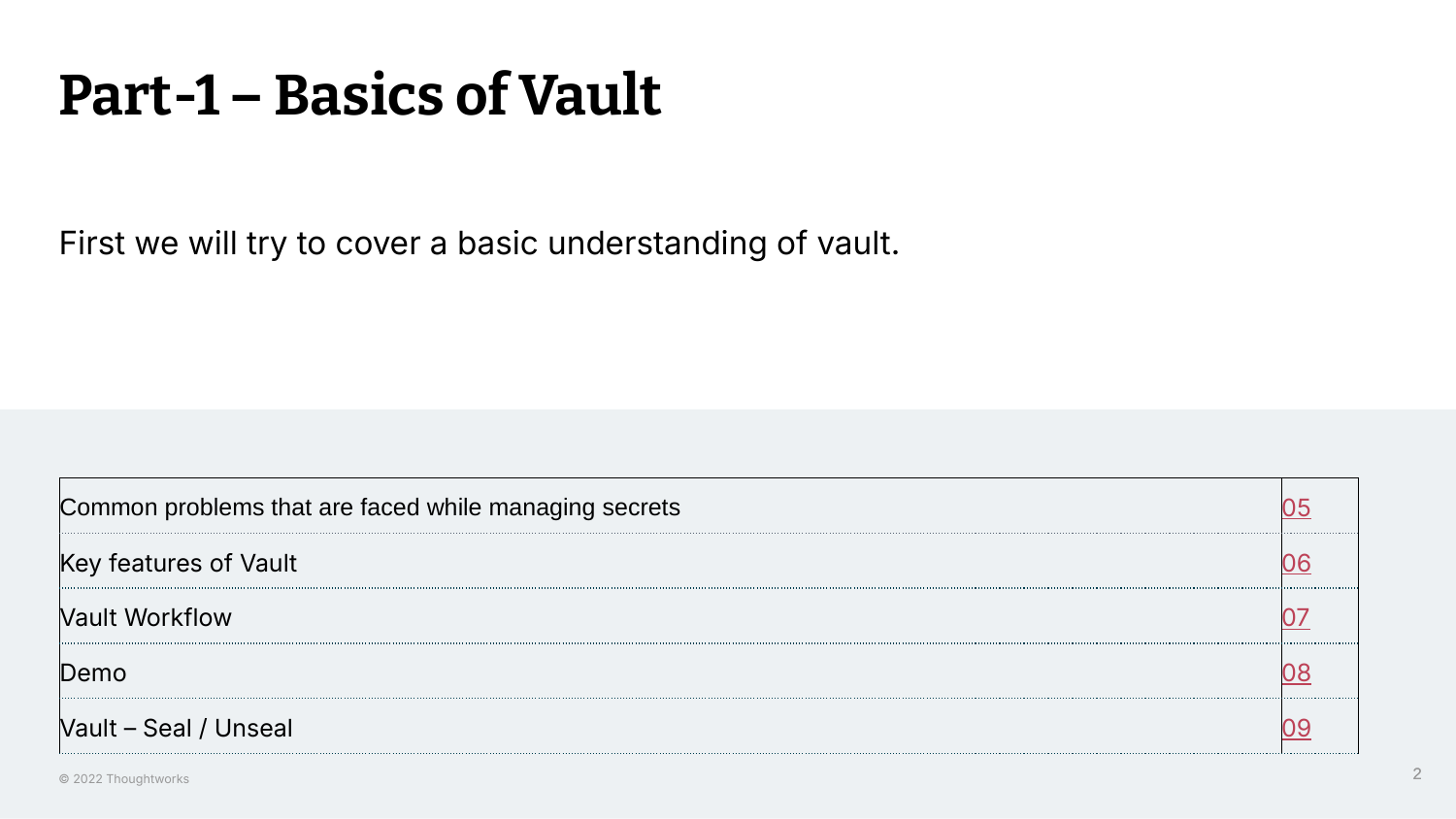

# Part-1 – Basics of Vault
First we will try to cover a basic understanding of vault.

| Common problems that are faced while managing secrets | 05 |
| --- | --- |
| Key features of Vault | 06 |
| Vault Workflow | 07 |
| Demo | 08 |
| Vault – Seal / Unseal | 09 |
2
2
© 2022 Thoughtworks